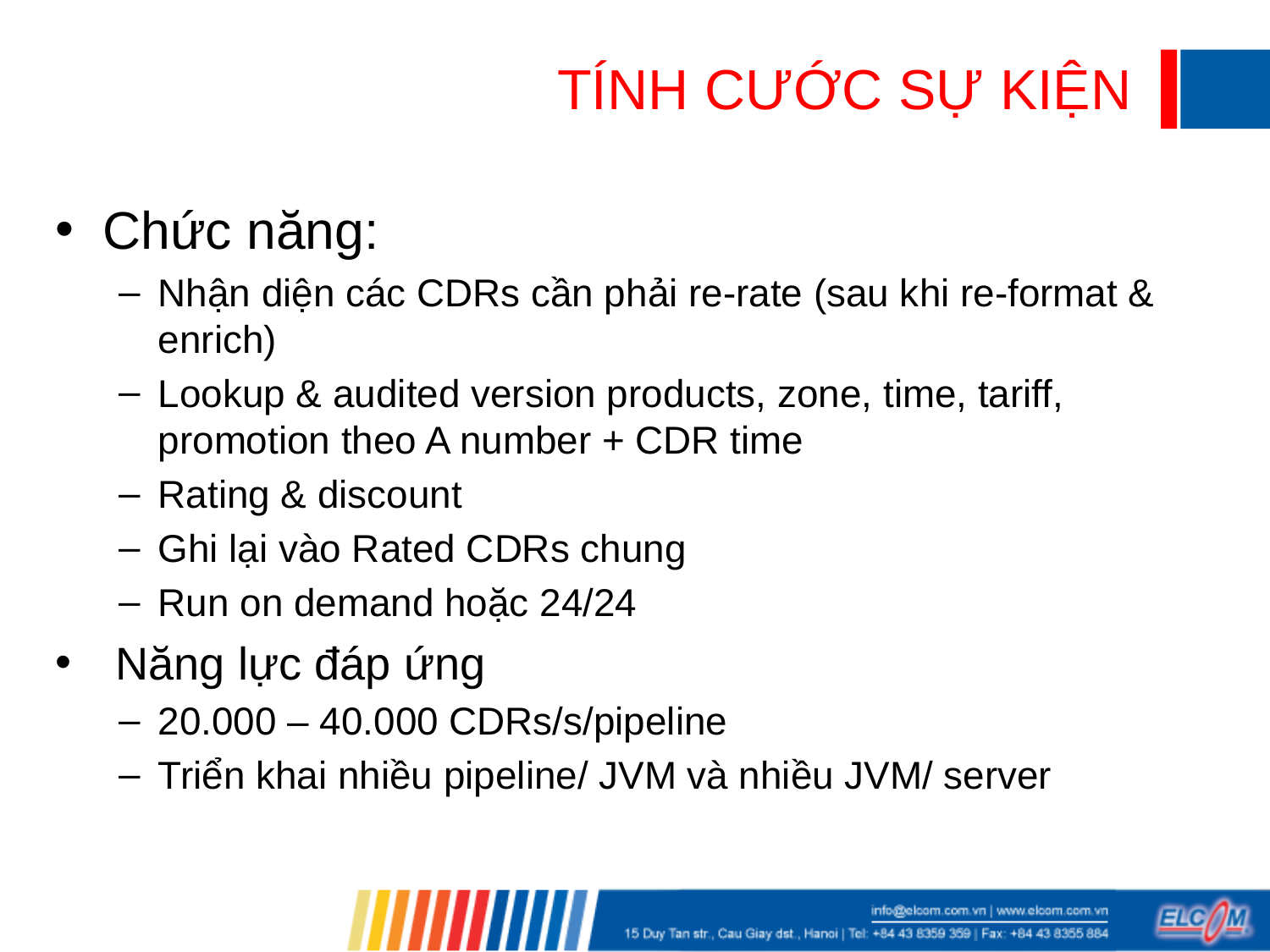

# TÍNH CƯỚC SỰ KIỆN
Chức năng:
Nhận diện các CDRs cần phải re-rate (sau khi re-format & enrich)
Lookup & audited version products, zone, time, tariff, promotion theo A number + CDR time
Rating & discount
Ghi lại vào Rated CDRs chung
Run on demand hoặc 24/24
 Năng lực đáp ứng
20.000 – 40.000 CDRs/s/pipeline
Triển khai nhiều pipeline/ JVM và nhiều JVM/ server